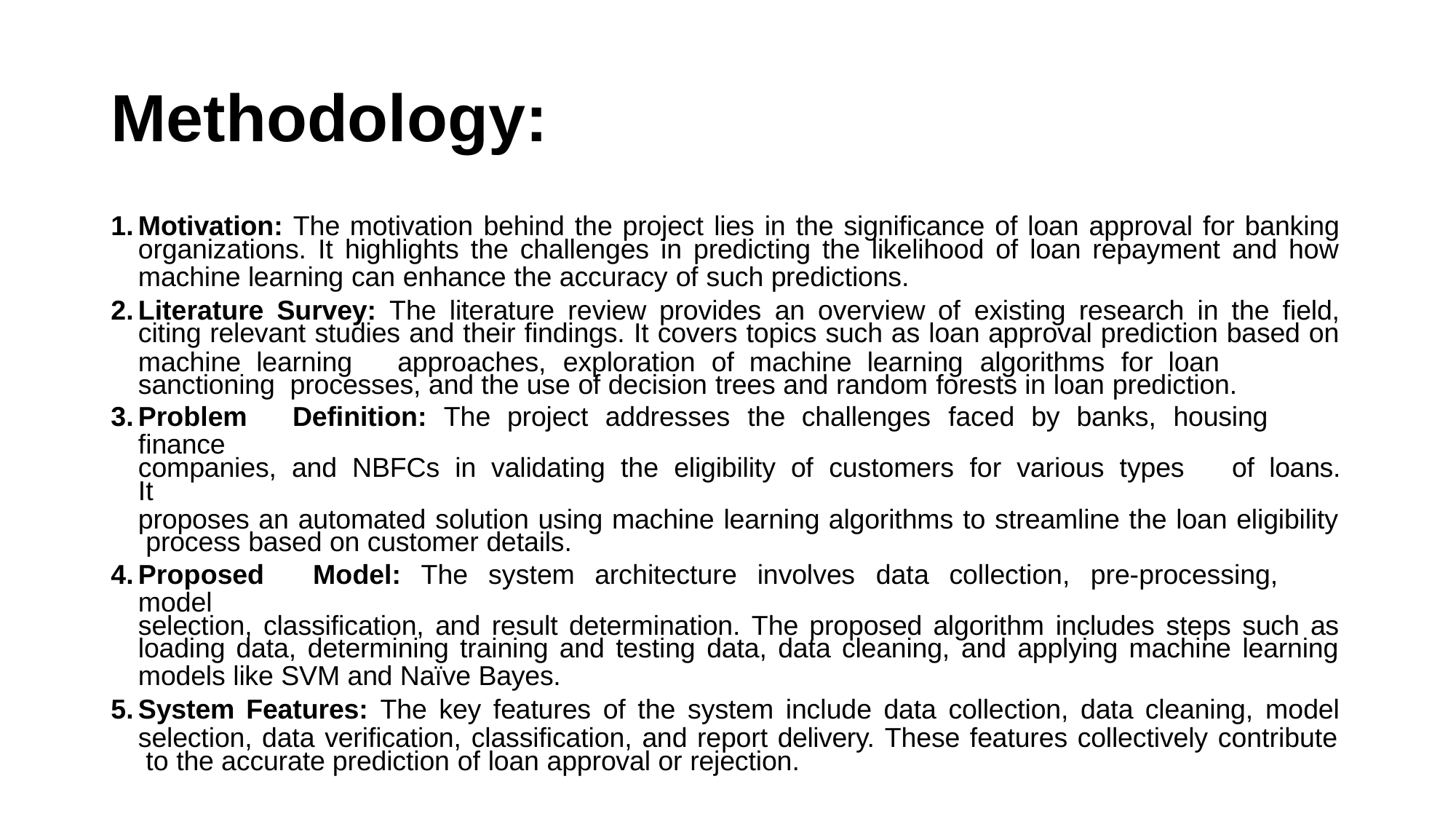

# Methodology:
Motivation: The motivation behind the project lies in the significance of loan approval for banking
organizations. It highlights the challenges in predicting the likelihood of loan repayment and how
machine learning can enhance the accuracy of such predictions.
Literature Survey: The literature review provides an overview of existing research in the field,
citing relevant studies and their findings. It covers topics such as loan approval prediction based on
machine learning	approaches,	exploration	of	machine learning	algorithms	for	loan sanctioning  processes, and the use of decision trees and random forests in loan prediction.
Problem	Definition:	The	project	addresses	the	challenges	faced	by	banks,	housing	finance
companies, and NBFCs in validating the eligibility of customers for various types	of loans. It
proposes an automated solution using machine learning algorithms to streamline the loan eligibility  process based on customer details.
Proposed	Model:	The	system	architecture	involves	data	collection,	pre-processing,	model
selection, classification, and result determination. The proposed algorithm includes steps such as
loading data, determining training and testing data, data cleaning, and applying machine learning
models like SVM and Naïve Bayes.
System Features: The key features of the system include data collection, data cleaning, model
selection, data verification, classification, and report delivery. These features collectively contribute  to the accurate prediction of loan approval or rejection.